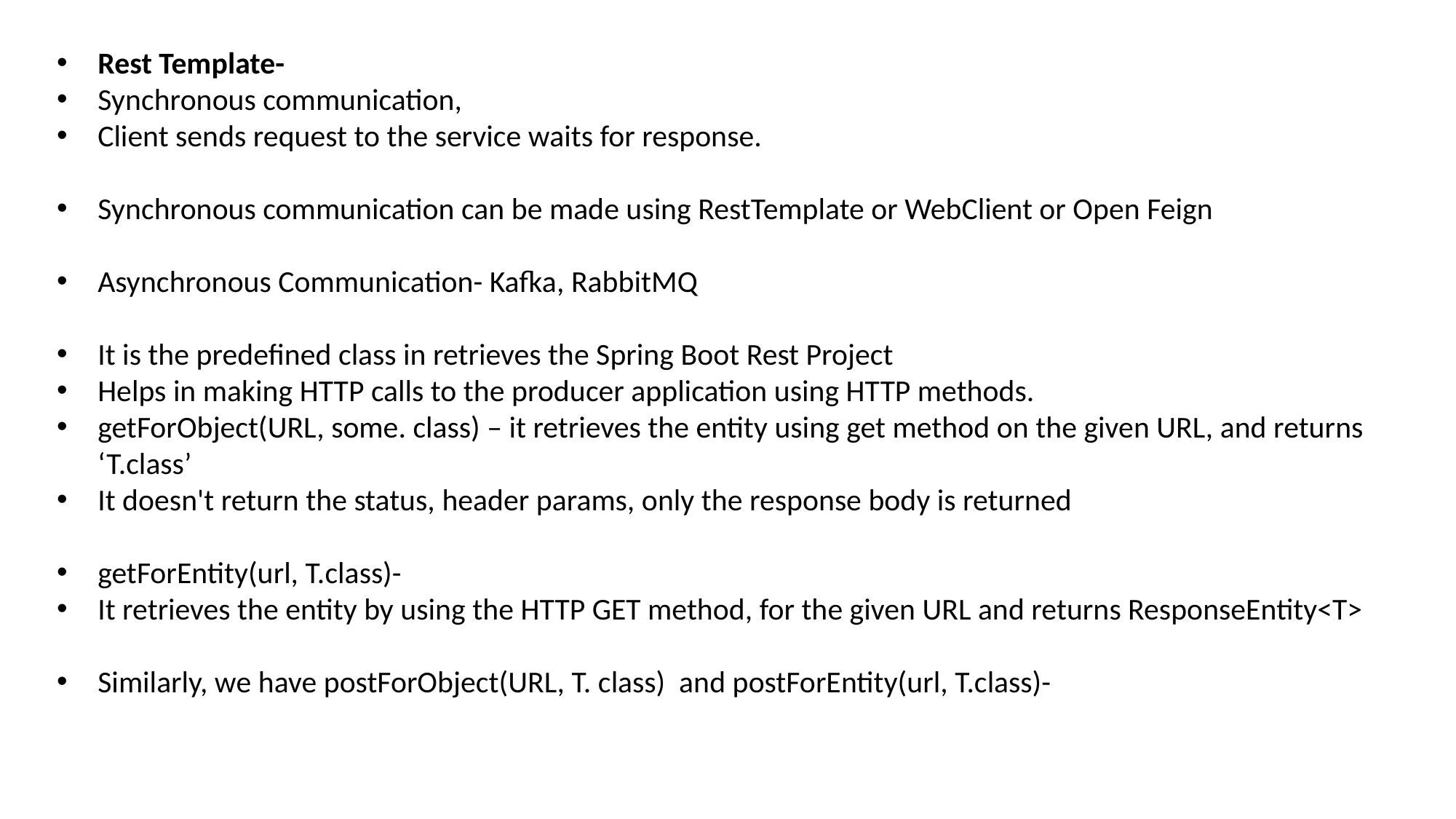

Rest Template-
Synchronous communication,
Client sends request to the service waits for response.

Synchronous communication can be made using RestTemplate or WebClient or Open Feign

Asynchronous Communication- Kafka, RabbitMQ

It is the predefined class in retrieves the Spring Boot Rest Project
Helps in making HTTP calls to the producer application using HTTP methods.
getForObject(URL, some. class) – it retrieves the entity using get method on the given URL, and returns ‘T.class’
It doesn't return the status, header params, only the response body is returned

getForEntity(url, T.class)-
It retrieves the entity by using the HTTP GET method, for the given URL and returns ResponseEntity<T>

Similarly, we have postForObject(URL, T. class)  and postForEntity(url, T.class)-